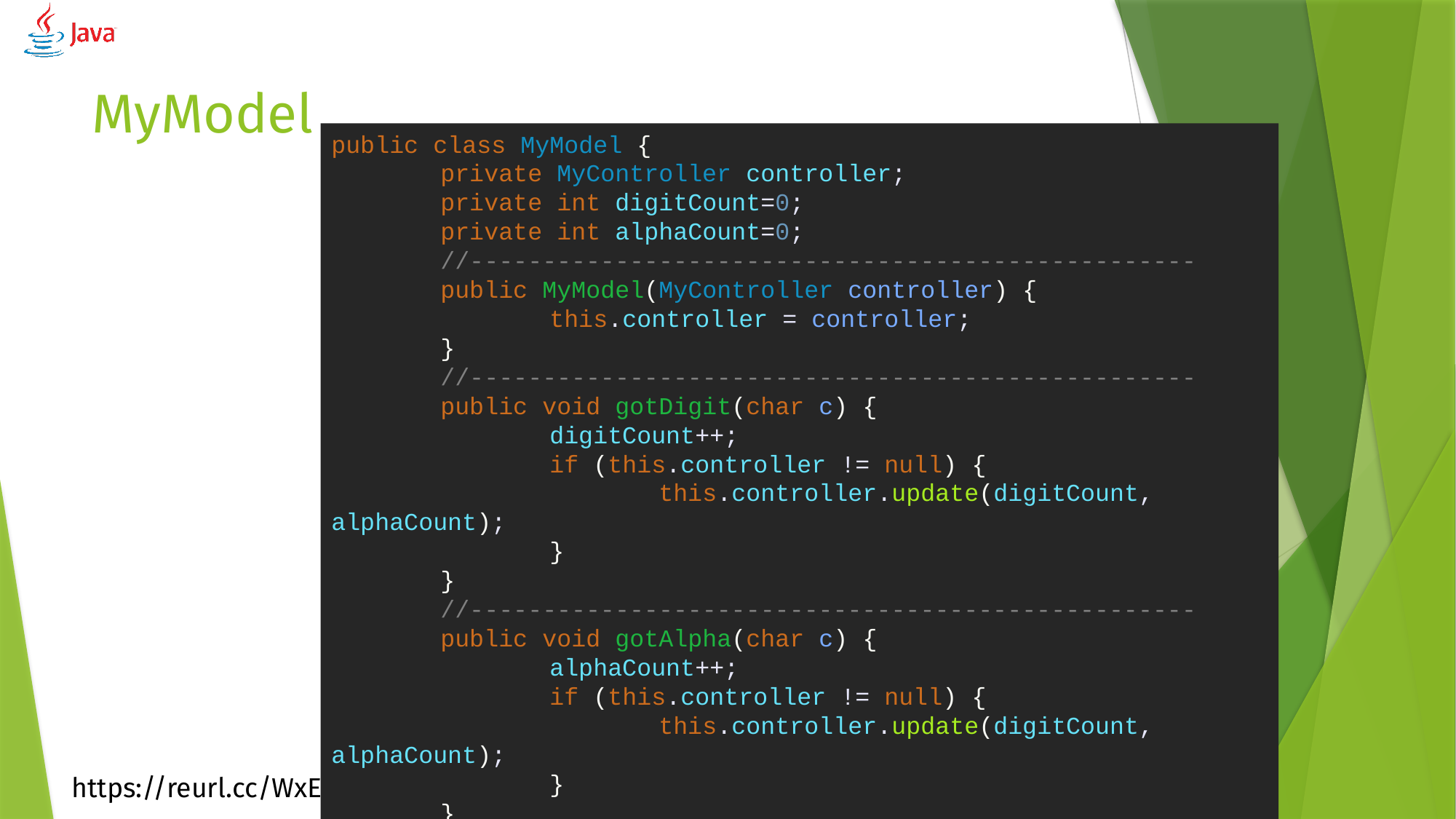

# MyModel
public class MyModel {
	private MyController controller;
	private int digitCount=0;
	private int alphaCount=0;
	//--------------------------------------------------
	public MyModel(MyController controller) {
		this.controller = controller;
	}
	//--------------------------------------------------
	public void gotDigit(char c) {
		digitCount++;
		if (this.controller != null) {
			this.controller.update(digitCount, alphaCount);
		}
	}
	//--------------------------------------------------
	public void gotAlpha(char c) {
		alphaCount++;
		if (this.controller != null) {
			this.controller.update(digitCount, alphaCount);
		}
	}
}